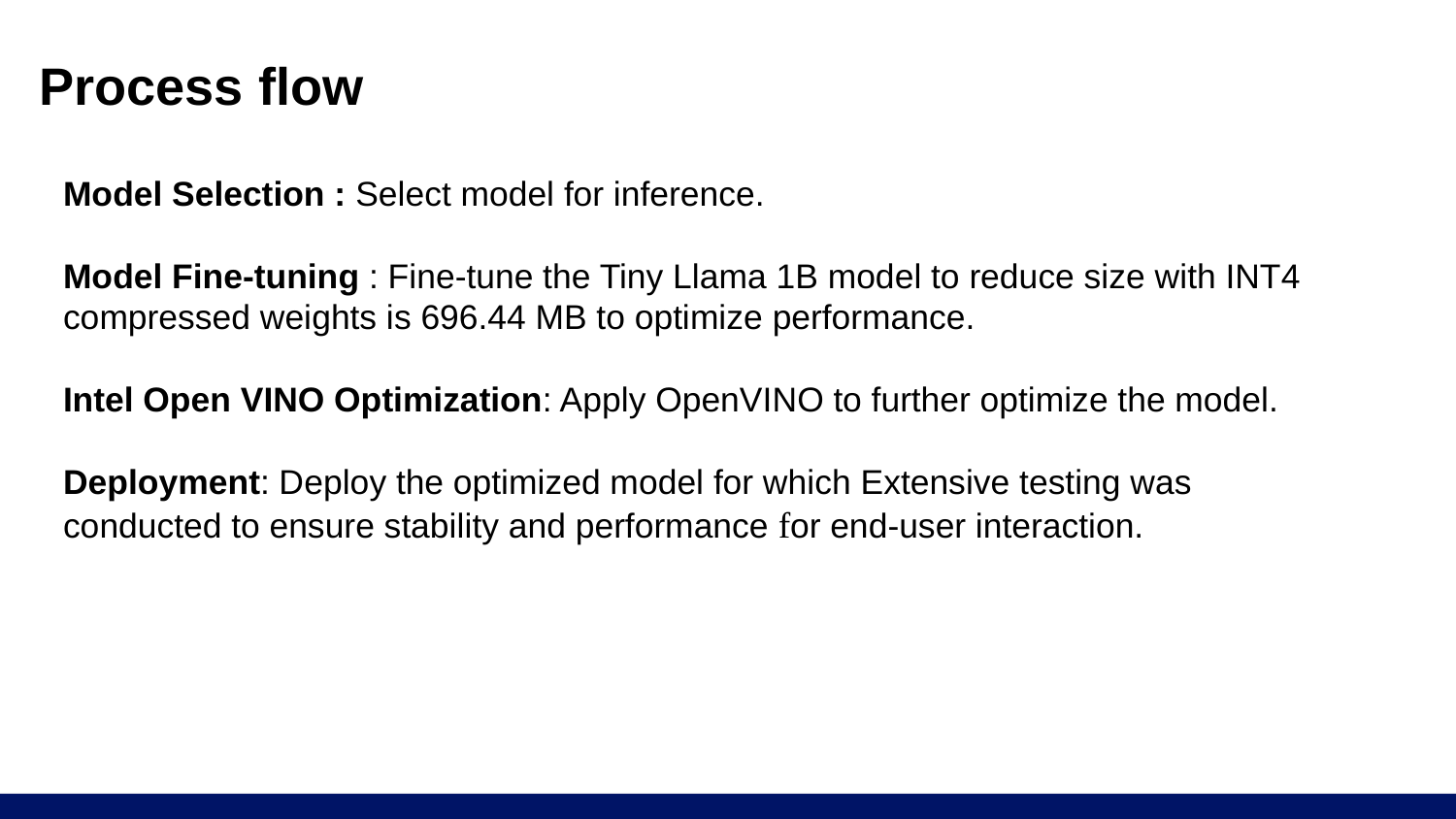

# Process flow
Model Selection : Select model for inference.

Model Fine-tuning : Fine-tune the Tiny Llama 1B model to reduce size with INT4 compressed weights is 696.44 MB to optimize performance.

Intel Open VINO Optimization: Apply OpenVINO to further optimize the model.

Deployment: Deploy the optimized model for which Extensive testing was conducted to ensure stability and performance for end-user interaction.